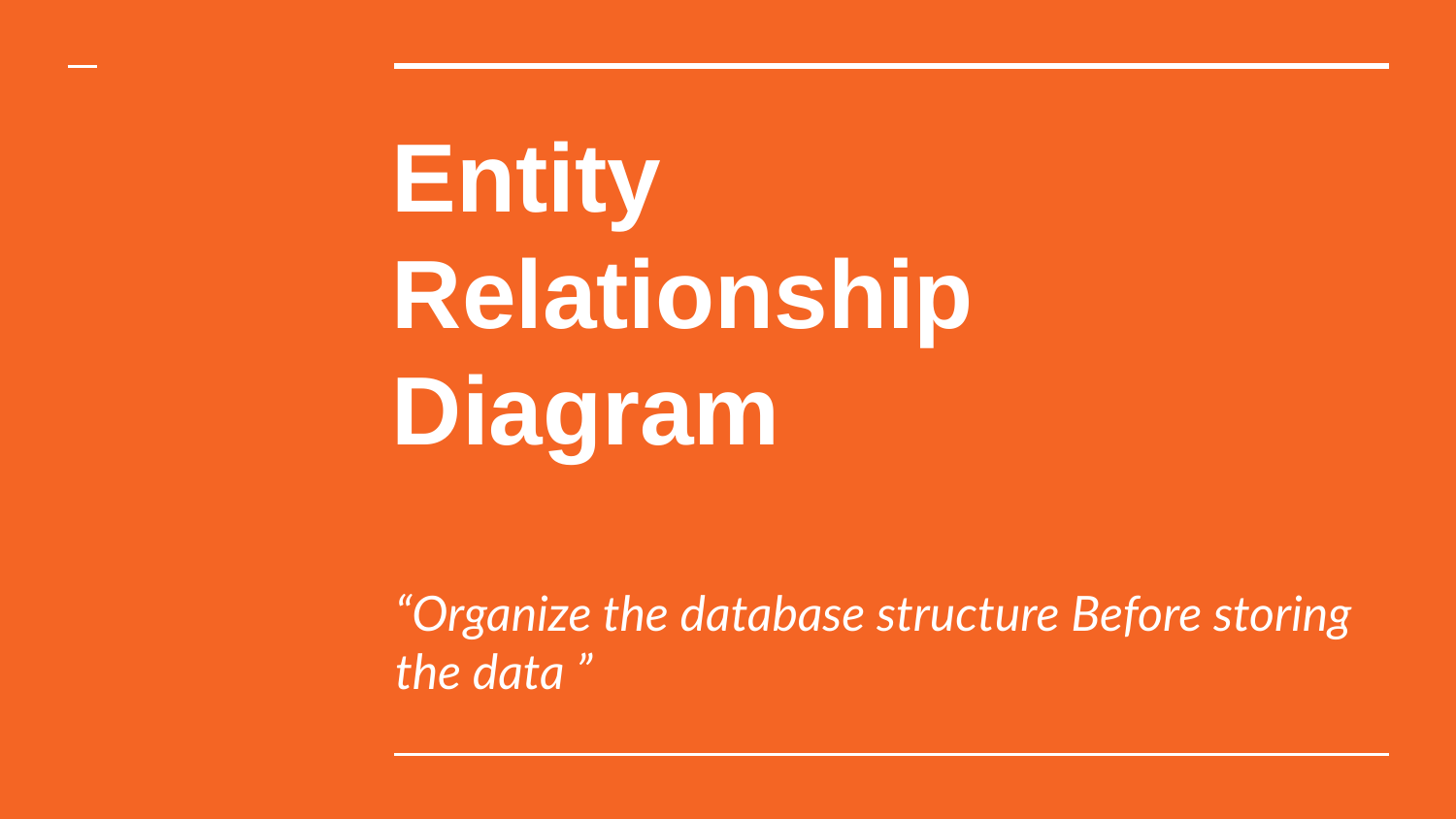

# Entity Relationship Diagram
“Organize the database structure Before storing the data ”